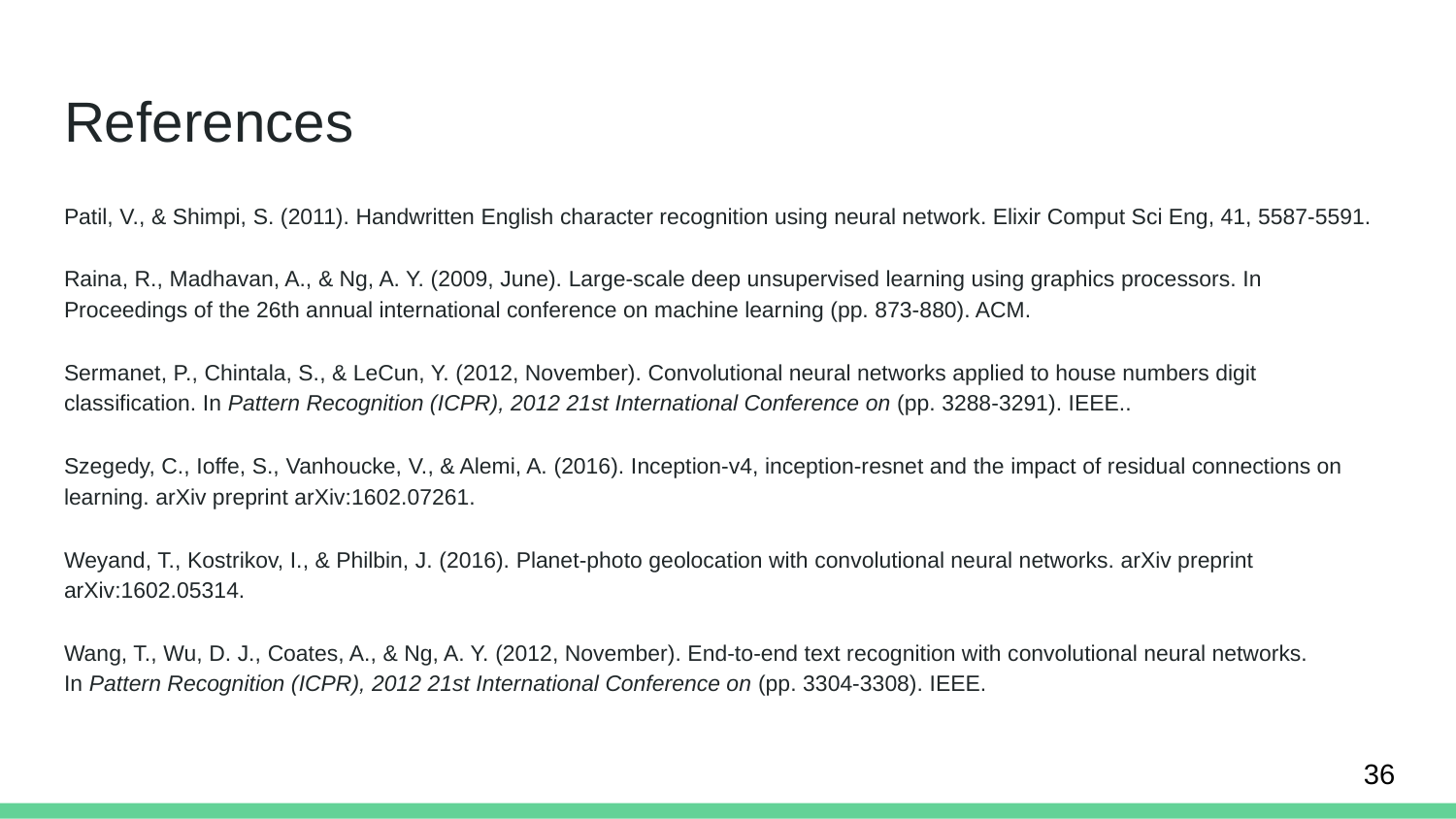

# References
Patil, V., & Shimpi, S. (2011). Handwritten English character recognition using neural network. Elixir Comput Sci Eng, 41, 5587-5591.
Raina, R., Madhavan, A., & Ng, A. Y. (2009, June). Large-scale deep unsupervised learning using graphics processors. In Proceedings of the 26th annual international conference on machine learning (pp. 873-880). ACM.
Sermanet, P., Chintala, S., & LeCun, Y. (2012, November). Convolutional neural networks applied to house numbers digit classification. In Pattern Recognition (ICPR), 2012 21st International Conference on (pp. 3288-3291). IEEE..
Szegedy, C., Ioffe, S., Vanhoucke, V., & Alemi, A. (2016). Inception-v4, inception-resnet and the impact of residual connections on learning. arXiv preprint arXiv:1602.07261.
Weyand, T., Kostrikov, I., & Philbin, J. (2016). Planet-photo geolocation with convolutional neural networks. arXiv preprint arXiv:1602.05314.
Wang, T., Wu, D. J., Coates, A., & Ng, A. Y. (2012, November). End-to-end text recognition with convolutional neural networks. In Pattern Recognition (ICPR), 2012 21st International Conference on (pp. 3304-3308). IEEE.

36